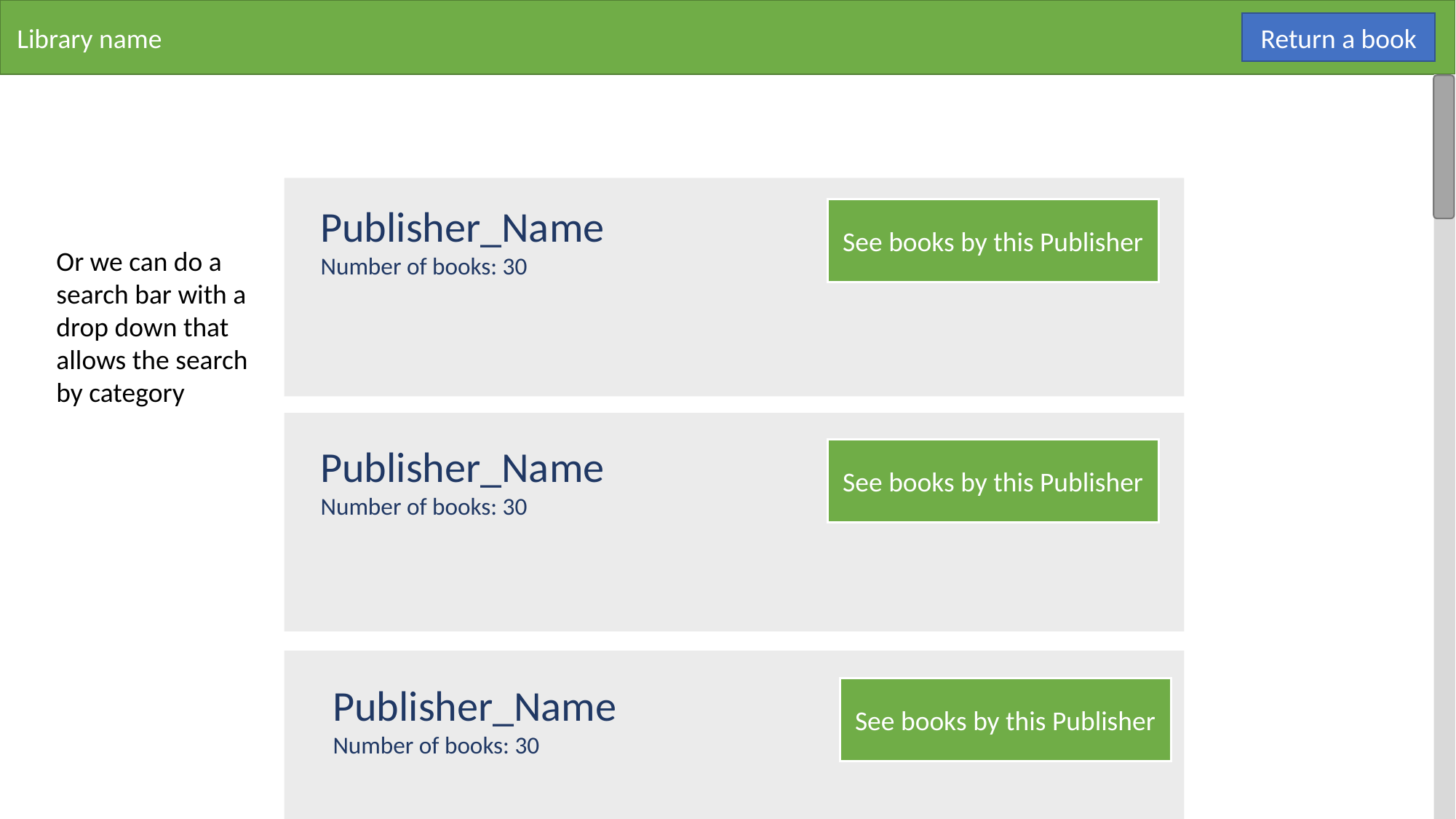

Library name
Return a book

Publisher_Name
Number of books: 30
See books by this Publisher
Or we can do a search bar with a drop down that allows the search by category

Publisher_Name
Number of books: 30
See books by this Publisher

Publisher_Name
Number of books: 30
See books by this Publisher